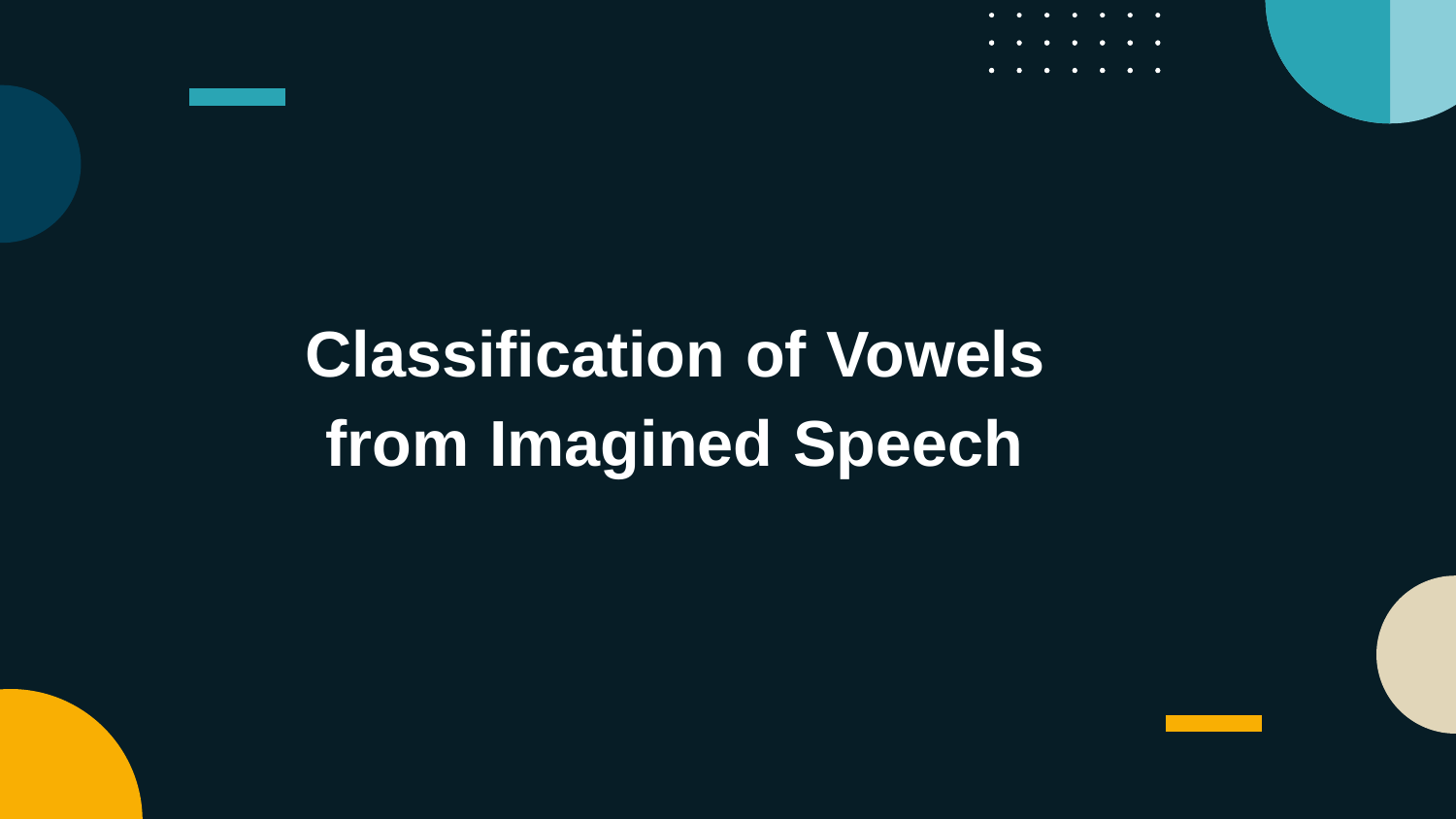

# Classification of Vowels from Imagined Speech